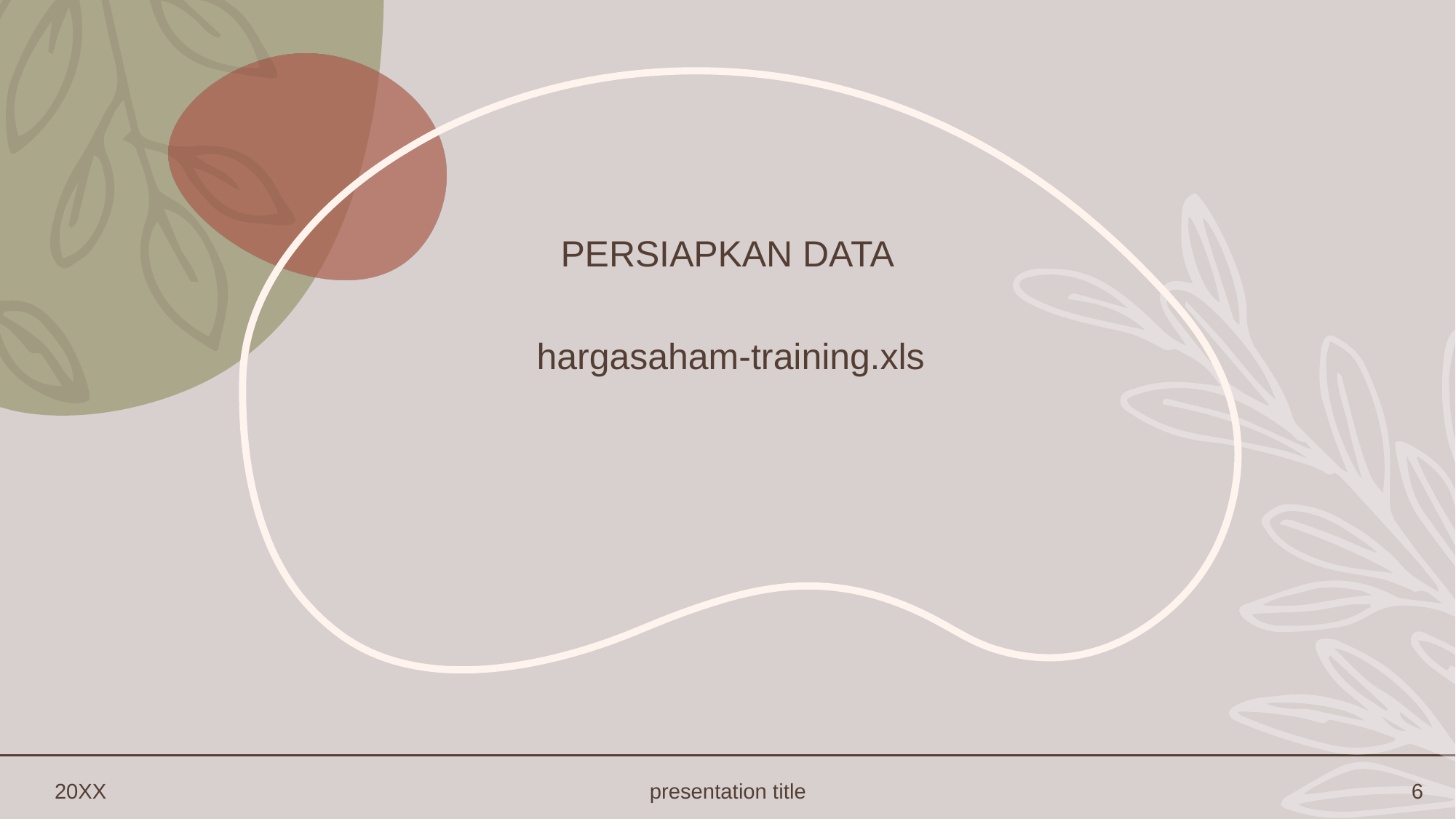

# Persiapkan data
hargasaham-training.xls
20XX
presentation title
6